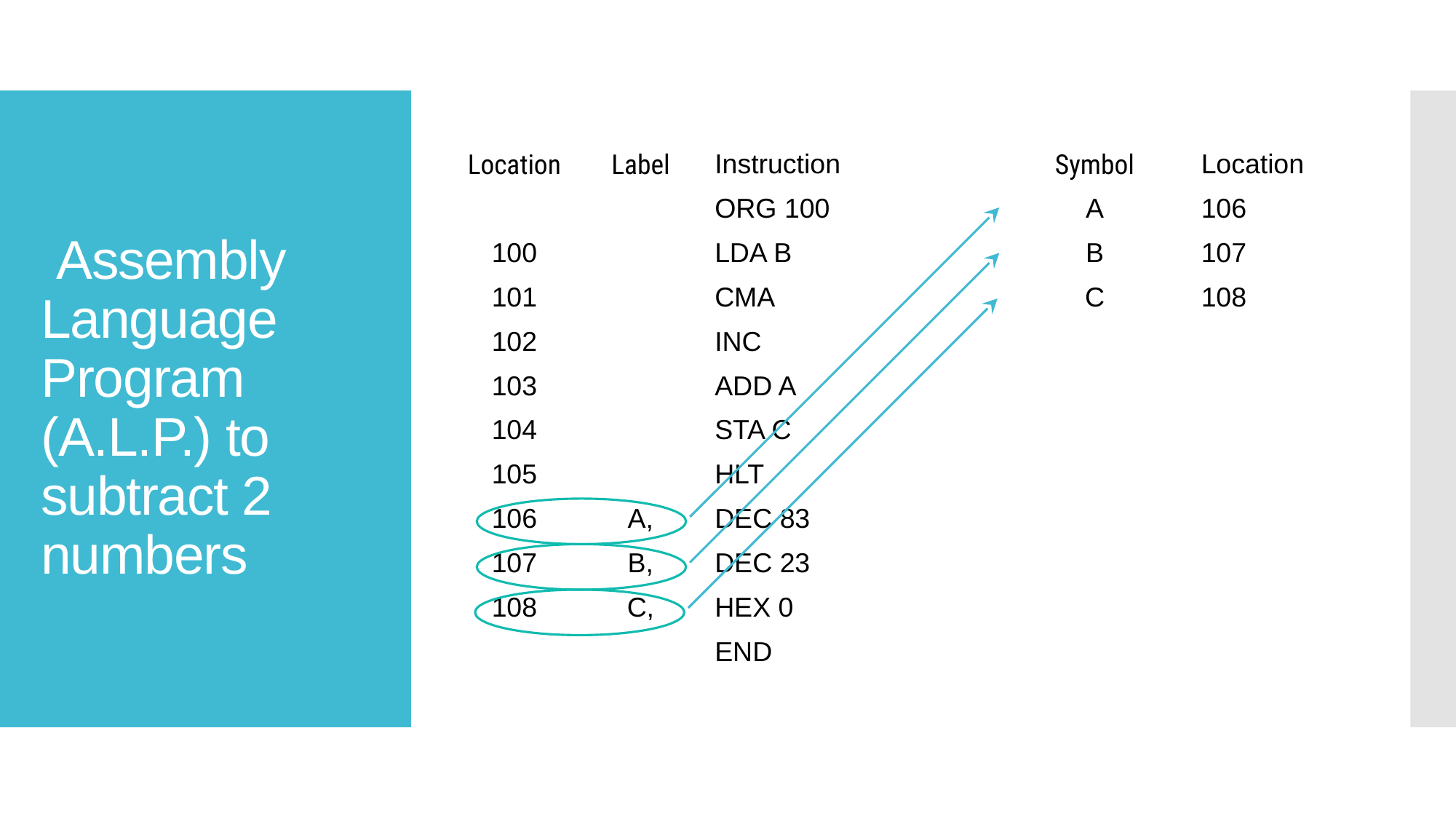

# Assembly Language Program (A.L.P.) to subtract 2 numbers
| Location | Label | Instruction |
| --- | --- | --- |
|  |  | ORG 100 |
| 100 |  | LDA B |
| 101 |  | CMA |
| 102 |  | INC |
| 103 |  | ADD A |
| 104 |  | STA C |
| 105 |  | HLT |
| 106 | A, | DEC 83 |
| 107 | B, | DEC 23 |
| 108 | C, | HEX 0 |
|  |  | END |
| Symbol | Location |
| --- | --- |
| A | 106 |
| B | 107 |
| C | 108 |